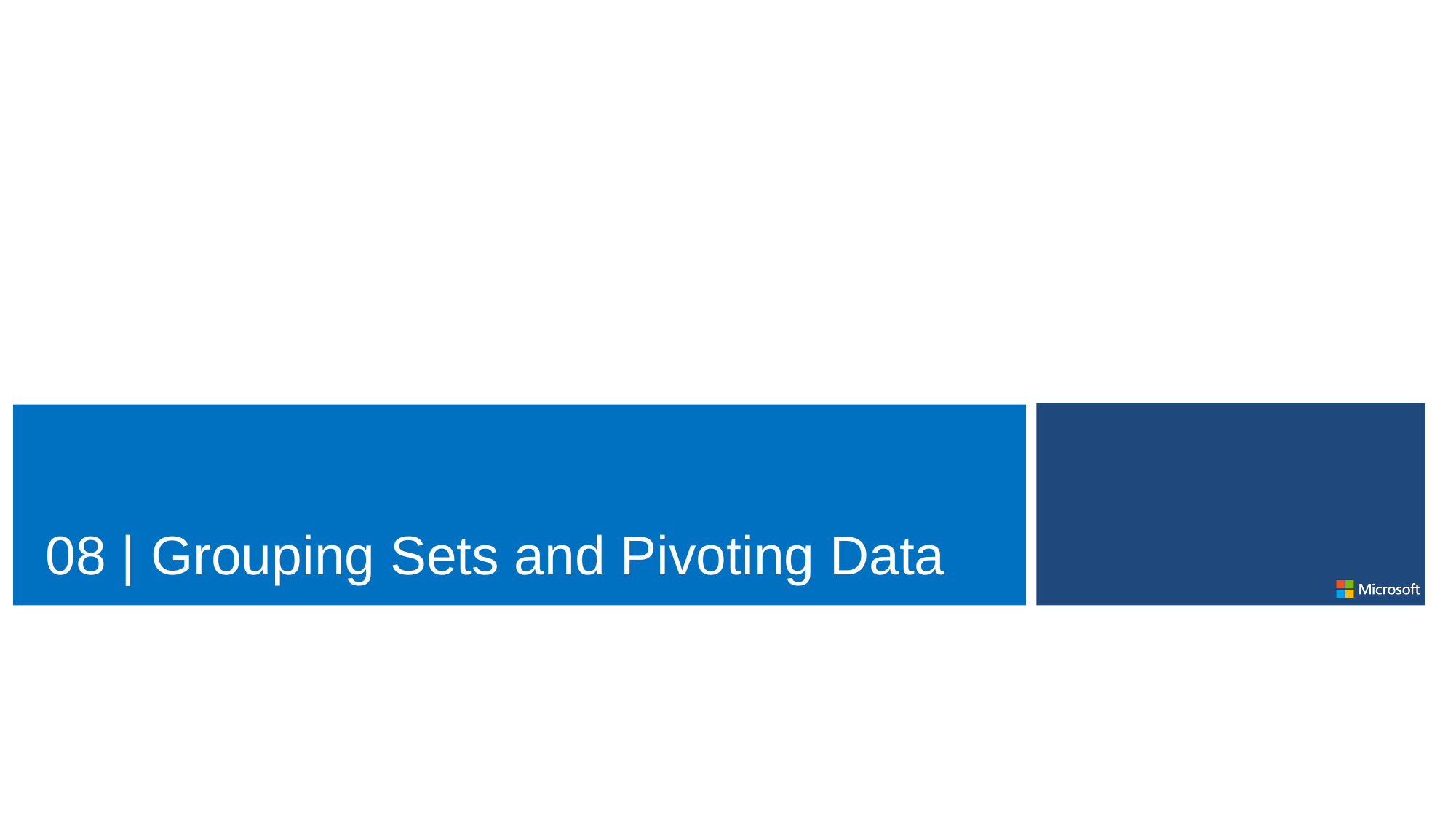

08 | Grouping Sets and Pivoting Data